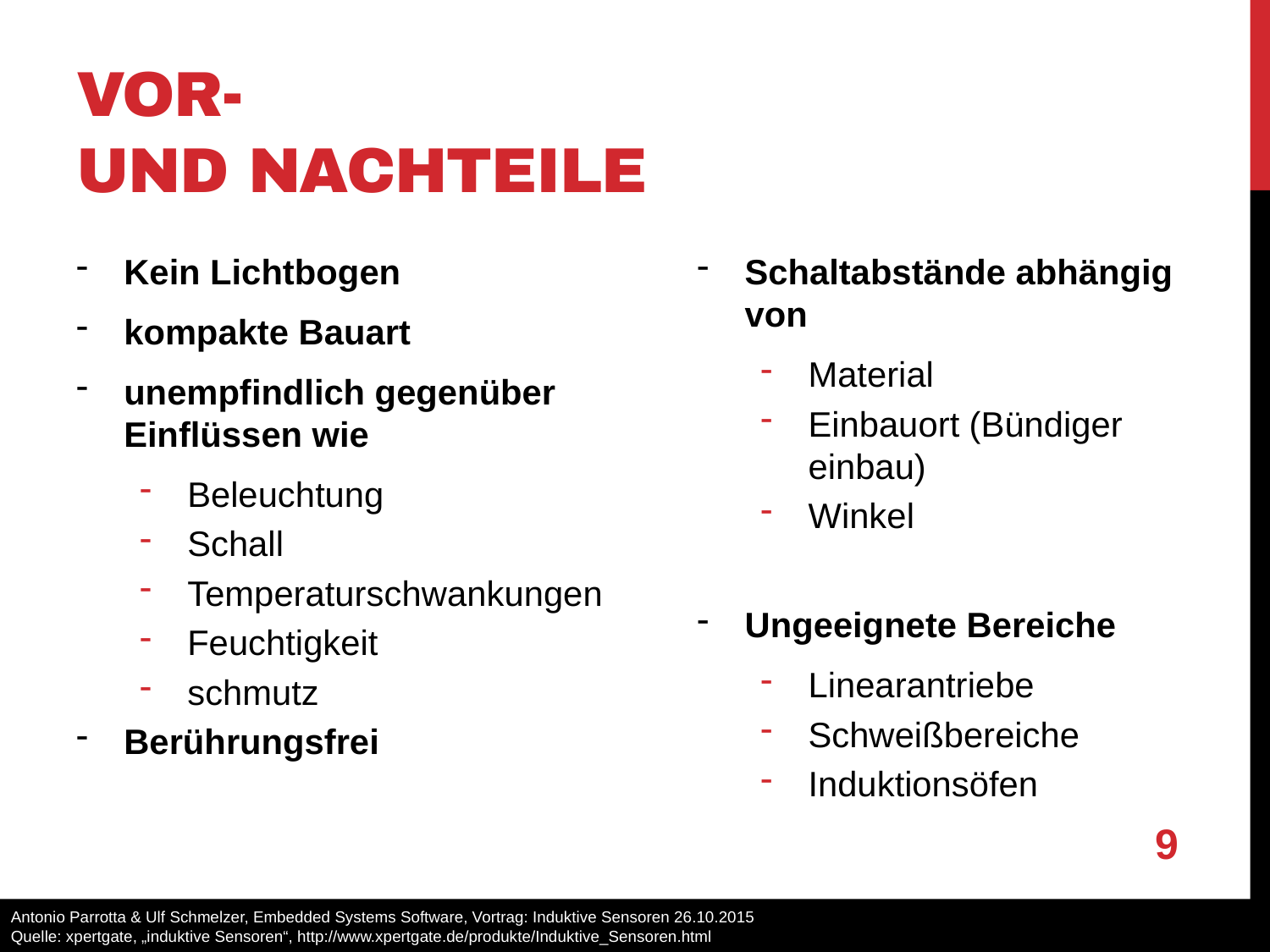

# VOR- und Nachteile
Kein Lichtbogen
kompakte Bauart
unempfindlich gegenüber Einflüssen wie
Beleuchtung
Schall
Temperaturschwankungen
Feuchtigkeit
schmutz
Berührungsfrei
Schaltabstände abhängig von
Material
Einbauort (Bündiger einbau)
Winkel

Ungeeignete Bereiche
Linearantriebe
Schweißbereiche
Induktionsöfen

9
Antonio Parrotta & Ulf Schmelzer, Embedded Systems Software, Vortrag: Induktive Sensoren 26.10.2015
Quelle: xpertgate, „induktive Sensoren“, http://www.xpertgate.de/produkte/Induktive_Sensoren.html